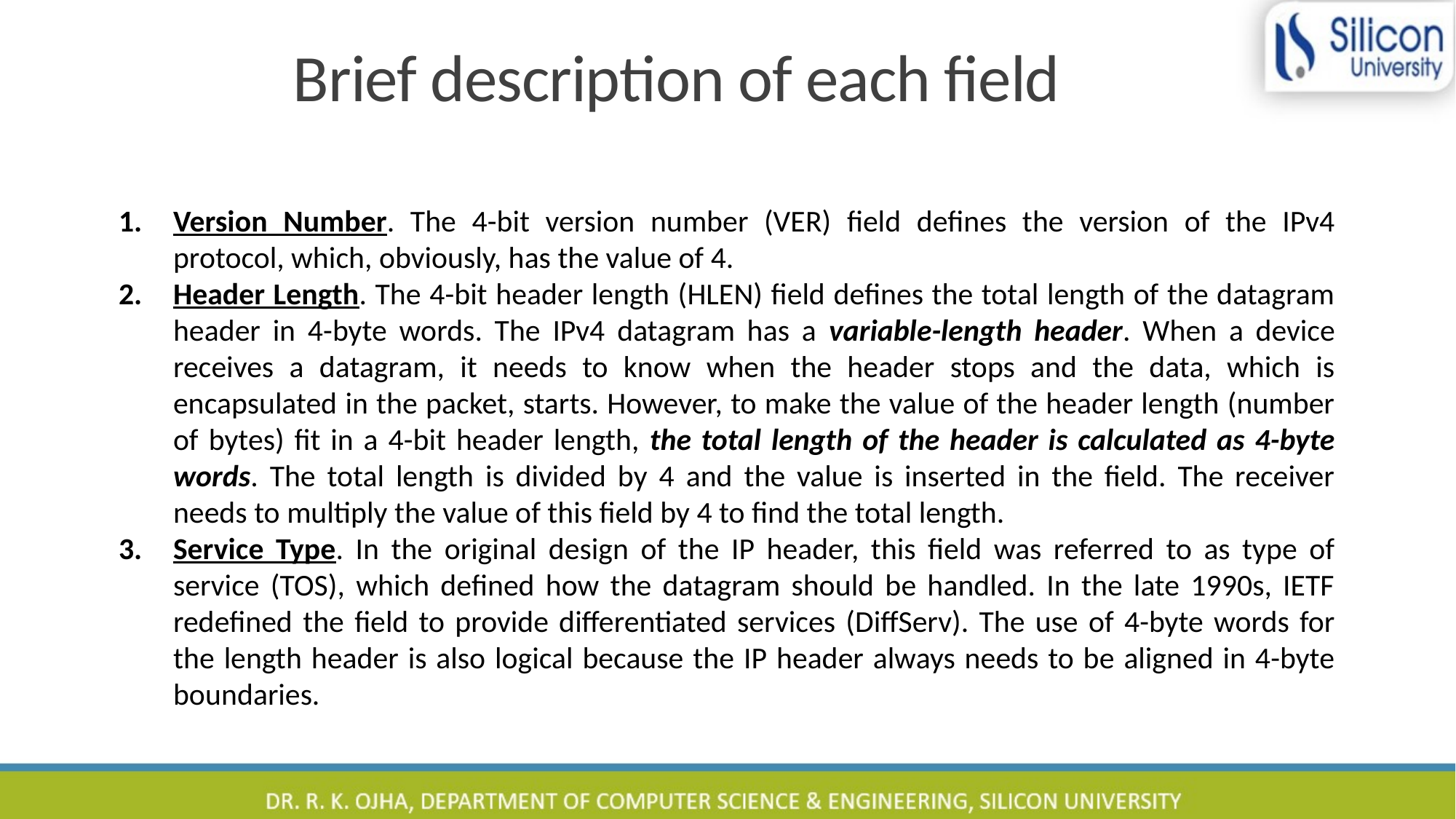

# Brief description of each field
Version Number. The 4-bit version number (VER) field defines the version of the IPv4 protocol, which, obviously, has the value of 4.
Header Length. The 4-bit header length (HLEN) field defines the total length of the datagram header in 4-byte words. The IPv4 datagram has a variable-length header. When a device receives a datagram, it needs to know when the header stops and the data, which is encapsulated in the packet, starts. However, to make the value of the header length (number of bytes) fit in a 4-bit header length, the total length of the header is calculated as 4-byte words. The total length is divided by 4 and the value is inserted in the field. The receiver needs to multiply the value of this field by 4 to find the total length.
Service Type. In the original design of the IP header, this field was referred to as type of service (TOS), which defined how the datagram should be handled. In the late 1990s, IETF redefined the field to provide differentiated services (DiffServ). The use of 4-byte words for the length header is also logical because the IP header always needs to be aligned in 4-byte boundaries.
15